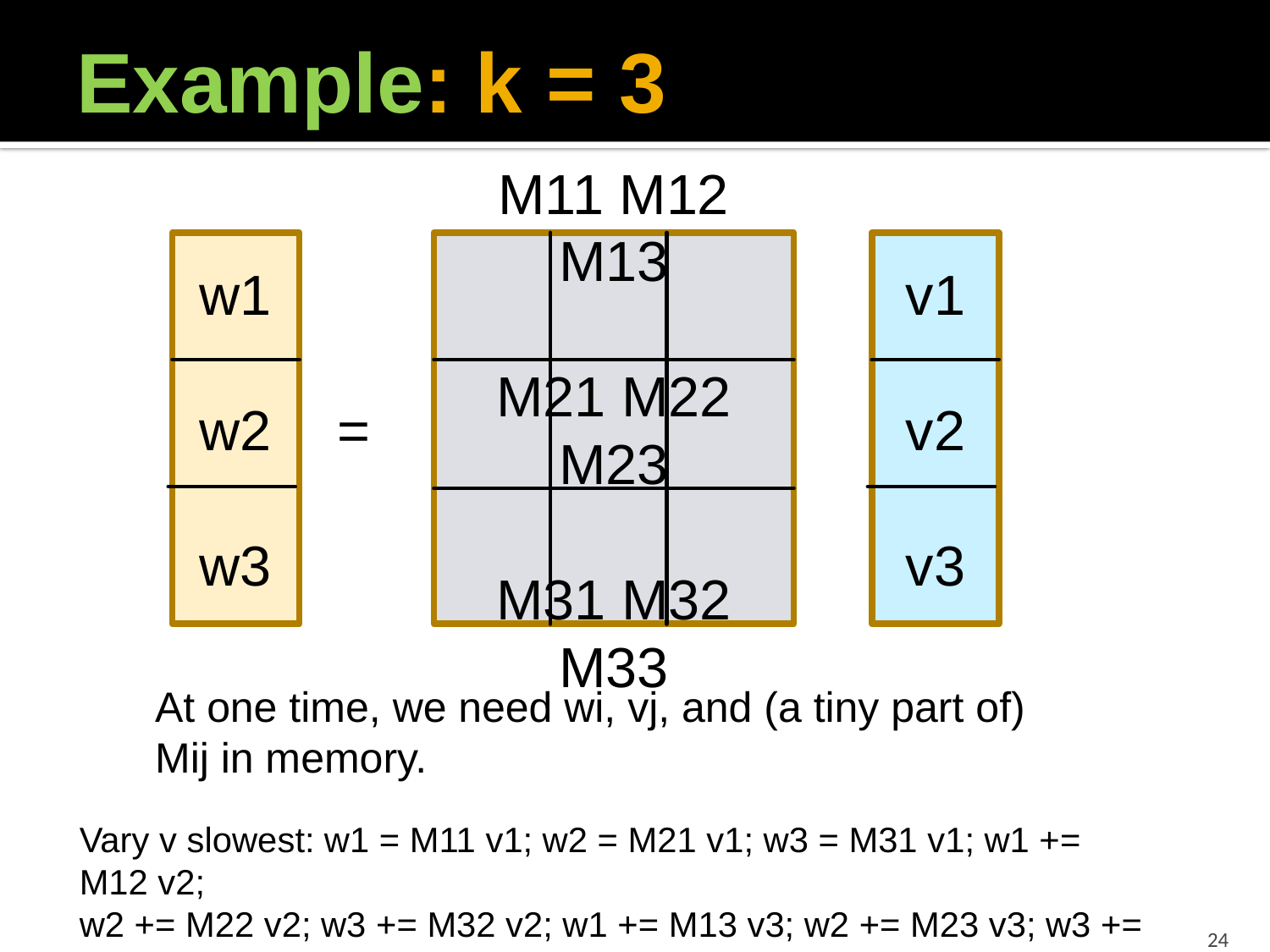

# Example: k = 3
w1

w2

w3
M11 M12 M13

M21 M22 M23

M31 M32 M33
v1

v2

v3
=
At one time, we need wi, vj, and (a tiny part of)
Mij in memory.
Vary v slowest: w1 = M11 v1; w2 = M21 v1; w3 = M31 v1; w1 += M12 v2;
w2 += M22 v2; w3 += M32 v2; w1 += M13 v3; w2 += M23 v3; w3 += M33 v3
24